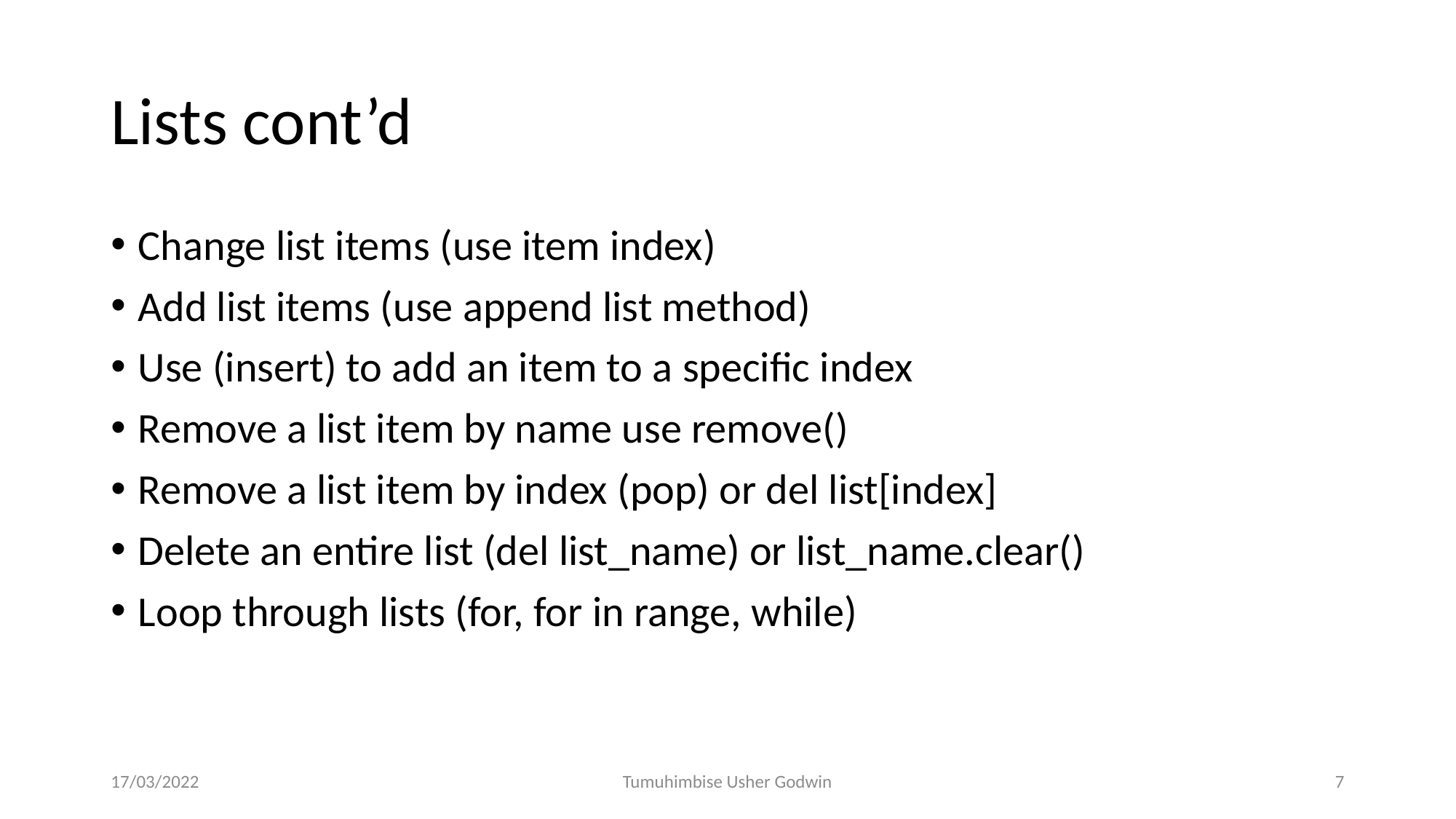

# Lists cont’d
Change list items (use item index)
Add list items (use append list method)
Use (insert) to add an item to a specific index
Remove a list item by name use remove()
Remove a list item by index (pop) or del list[index]
Delete an entire list (del list_name) or list_name.clear()
Loop through lists (for, for in range, while)
17/03/2022
Tumuhimbise Usher Godwin
7